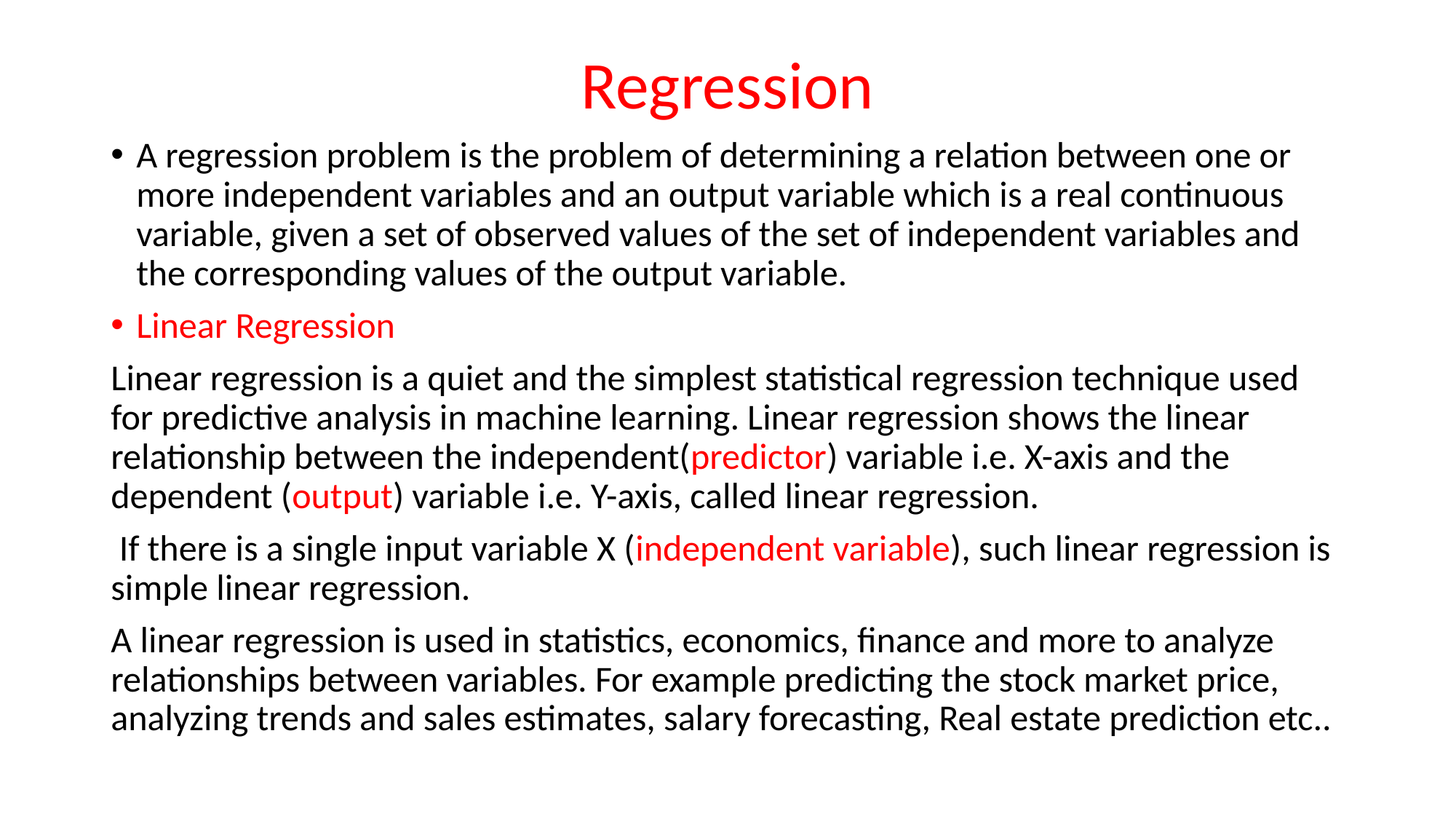

# Regression
A regression problem is the problem of determining a relation between one or more independent variables and an output variable which is a real continuous variable, given a set of observed values of the set of independent variables and the corresponding values of the output variable.
Linear Regression
Linear regression is a quiet and the simplest statistical regression technique used for predictive analysis in machine learning. Linear regression shows the linear relationship between the independent(predictor) variable i.e. X-axis and the dependent (output) variable i.e. Y-axis, called linear regression.
 If there is a single input variable X (independent variable), such linear regression is simple linear regression.
A linear regression is used in statistics, economics, finance and more to analyze relationships between variables. For example predicting the stock market price, analyzing trends and sales estimates, salary forecasting, Real estate prediction etc..